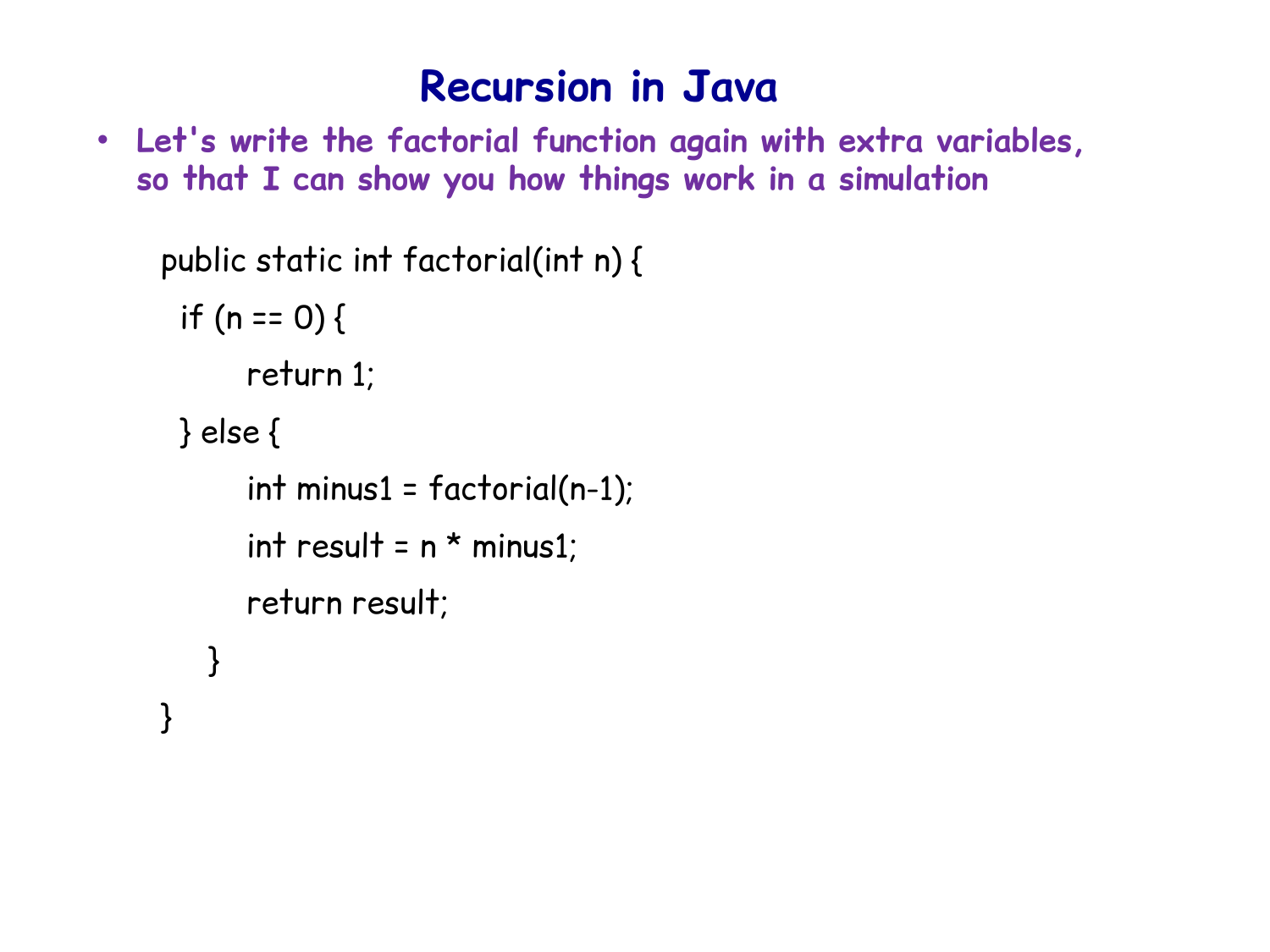

Recursion in Java
Let's write the factorial function again with extra variables, so that I can show you how things work in a simulation

public static int factorial(int n) {
  if (n == 0) {
         return 1;
  } else {
         int minus1 = factorial(n-1);
         int result = n * minus1;
         return result;
     }
}